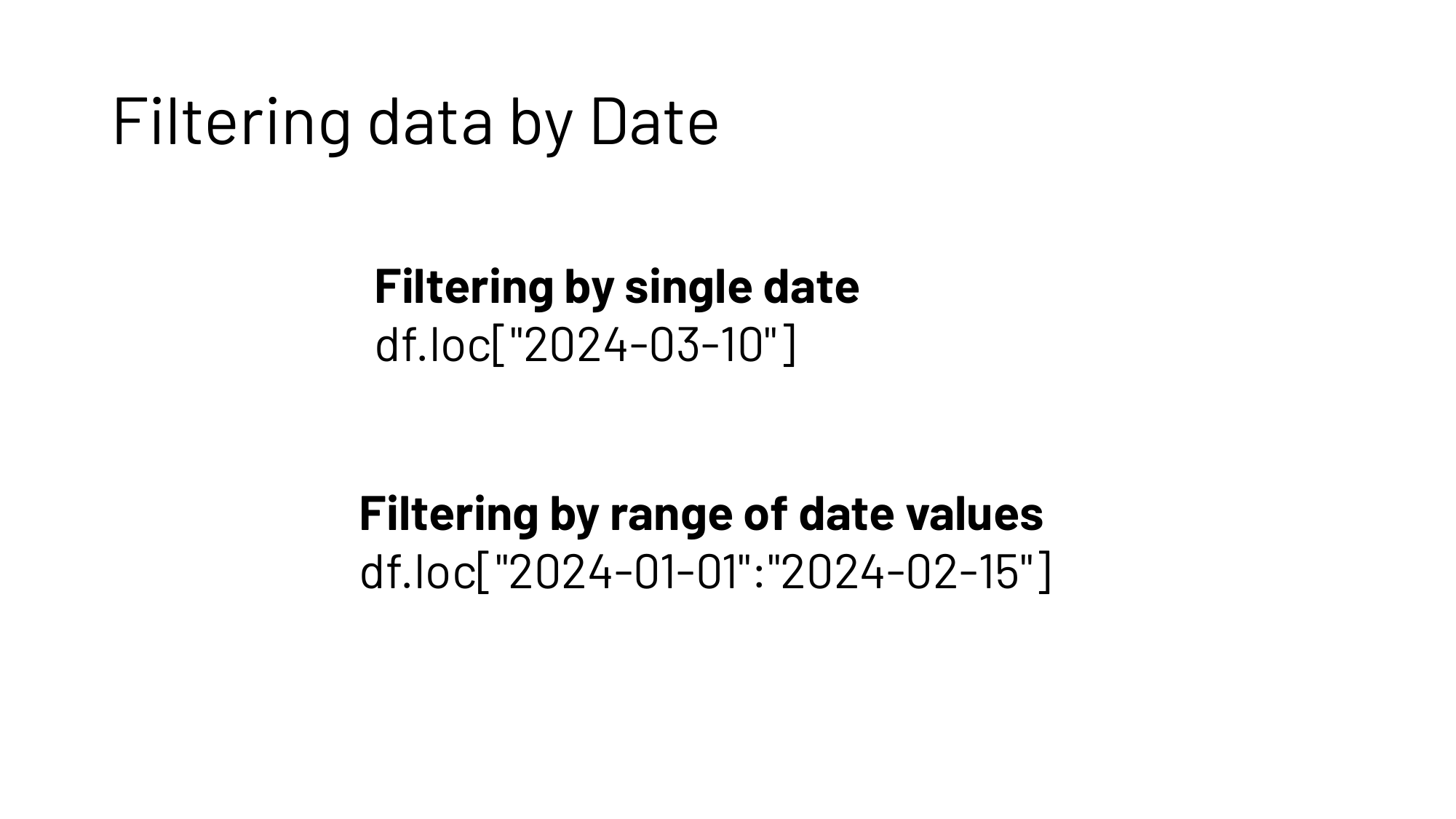

# Filtering data by Date
Filtering by single date
df.loc["2024-03-10"]
Filtering by range of date values
df.loc["2024-01-01":"2024-02-15"]